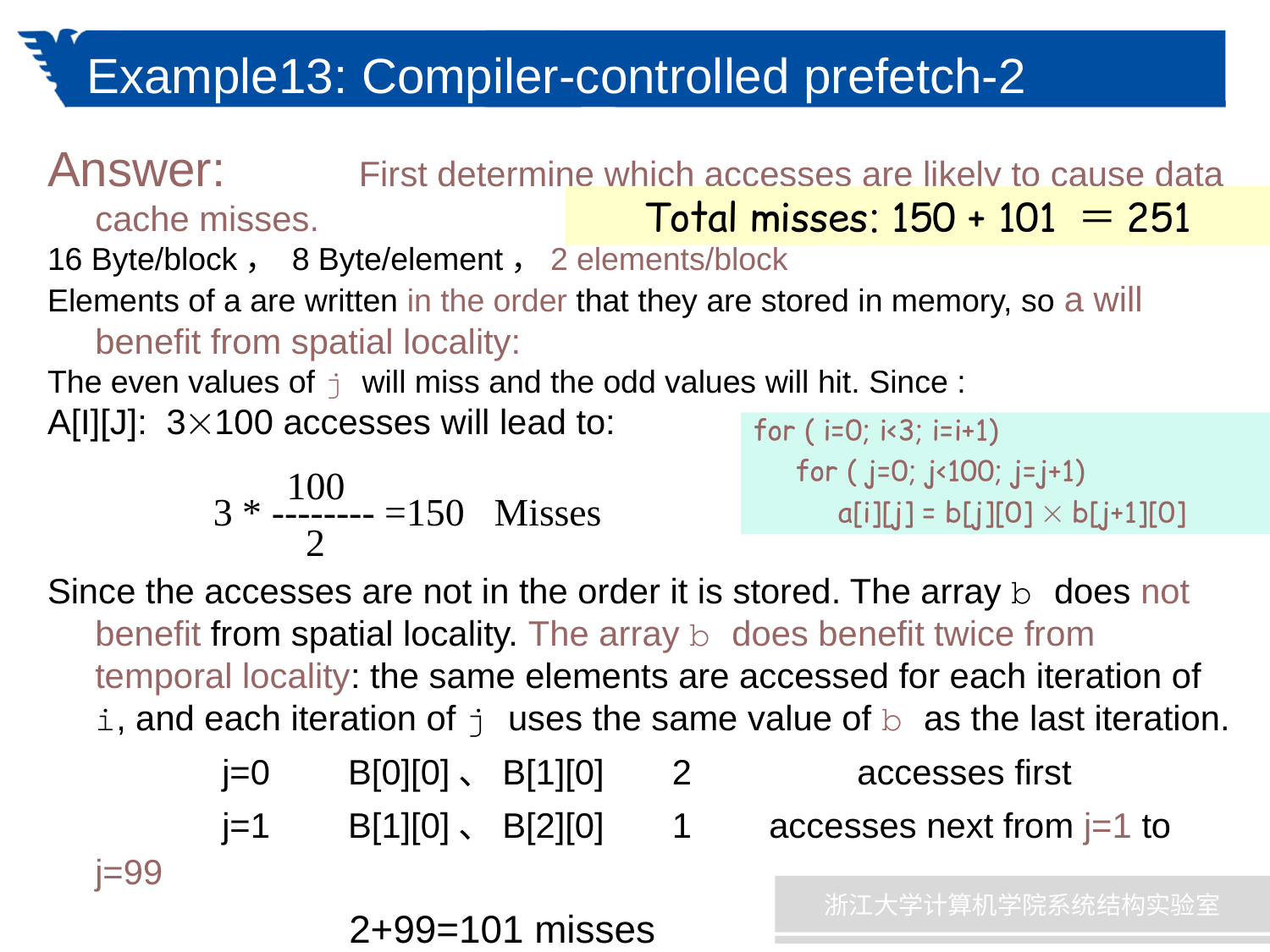

# Example13: Compiler-controlled prefetch-2
Answer:  	 First determine which accesses are likely to cause data cache misses.
16 Byte/block， 8 Byte/element，2 elements/block
Elements of a are written in the order that they are stored in memory, so a will benefit from spatial locality:
The even values of j will miss and the odd values will hit. Since :
A[I][J]:  3×100 accesses will lead to:

Since the accesses are not in the order it is stored. The array b does not benefit from spatial locality. The array b does benefit twice from temporal locality: the same elements are accessed for each iteration of i, and each iteration of j uses the same value of b as the last iteration.
		j=0        B[0][0]、B[1][0]       2		accesses first
		j=1        B[1][0]、B[2][0]       1	    accesses next from j=1 to j=99
		 	2+99=101 misses
Total misses: 150 + 101 ＝251
for ( i=0; i<3; i=i+1)
     for ( j=0; j<100; j=j+1)
          a[i][j] = b[j][0] × b[j+1][0]
100
3 * -------- =150   Misses
2